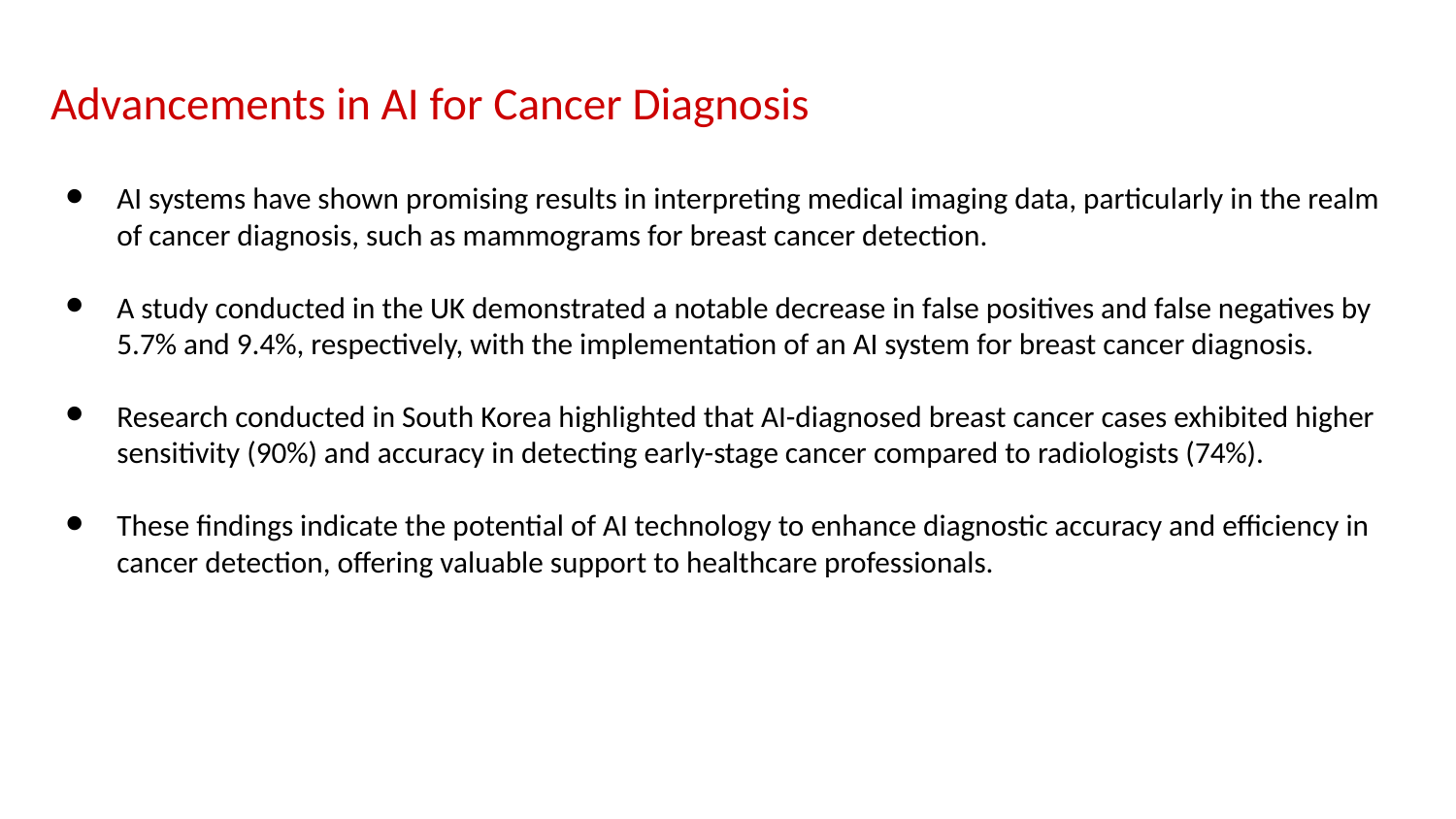

# Advancements in AI for Cancer Diagnosis
AI systems have shown promising results in interpreting medical imaging data, particularly in the realm of cancer diagnosis, such as mammograms for breast cancer detection.

A study conducted in the UK demonstrated a notable decrease in false positives and false negatives by 5.7% and 9.4%, respectively, with the implementation of an AI system for breast cancer diagnosis.

Research conducted in South Korea highlighted that AI-diagnosed breast cancer cases exhibited higher sensitivity (90%) and accuracy in detecting early-stage cancer compared to radiologists (74%).

These findings indicate the potential of AI technology to enhance diagnostic accuracy and efficiency in cancer detection, offering valuable support to healthcare professionals.